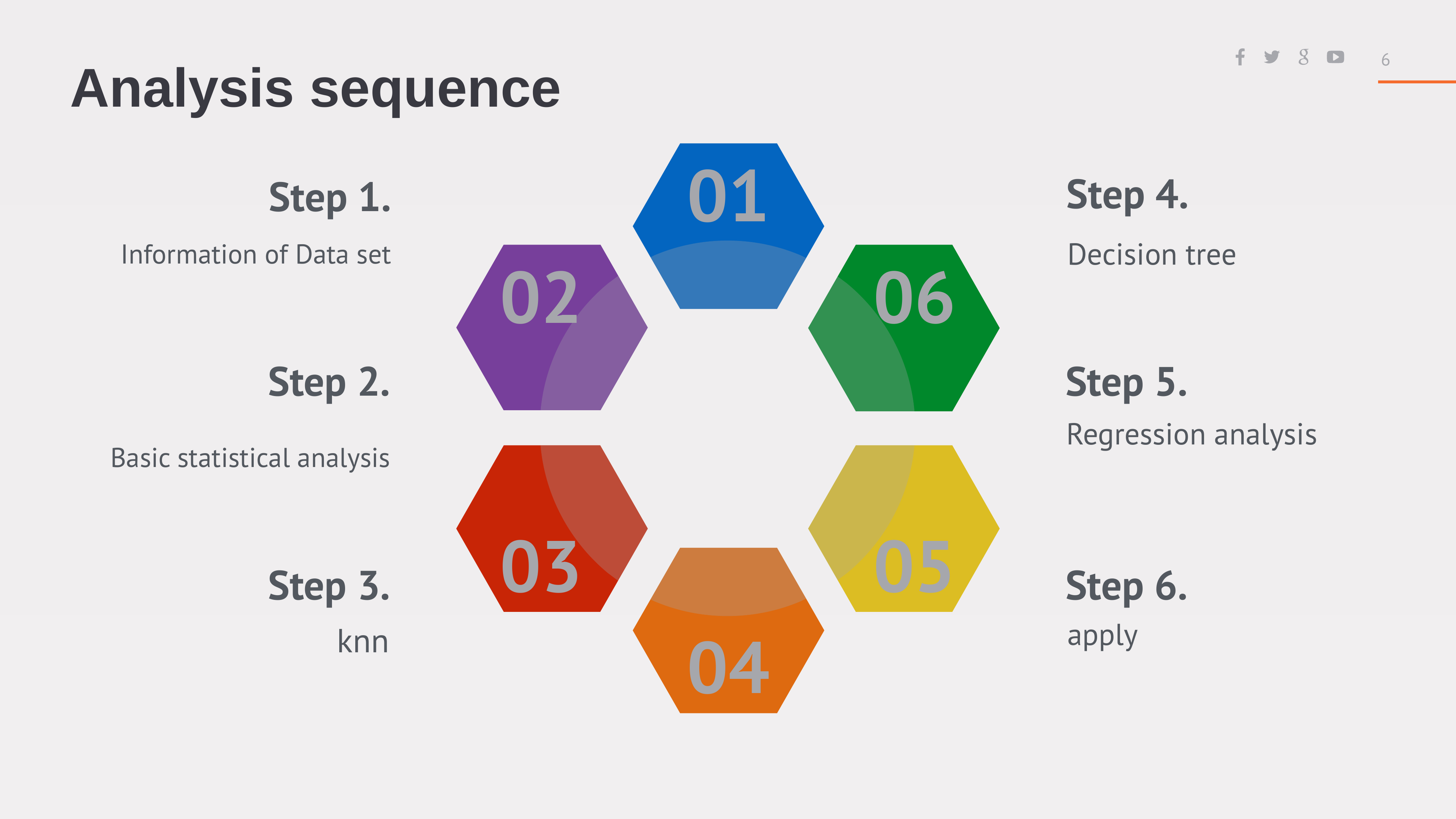

6
# Analysis sequence
01
Step 4.
Decision tree
Step 1.
Information of Data set

06
02

Step 2.
Basic statistical analysis
Step 5.
Regression analysis
03

05

04
Step 3.
knn
Step 6.
apply